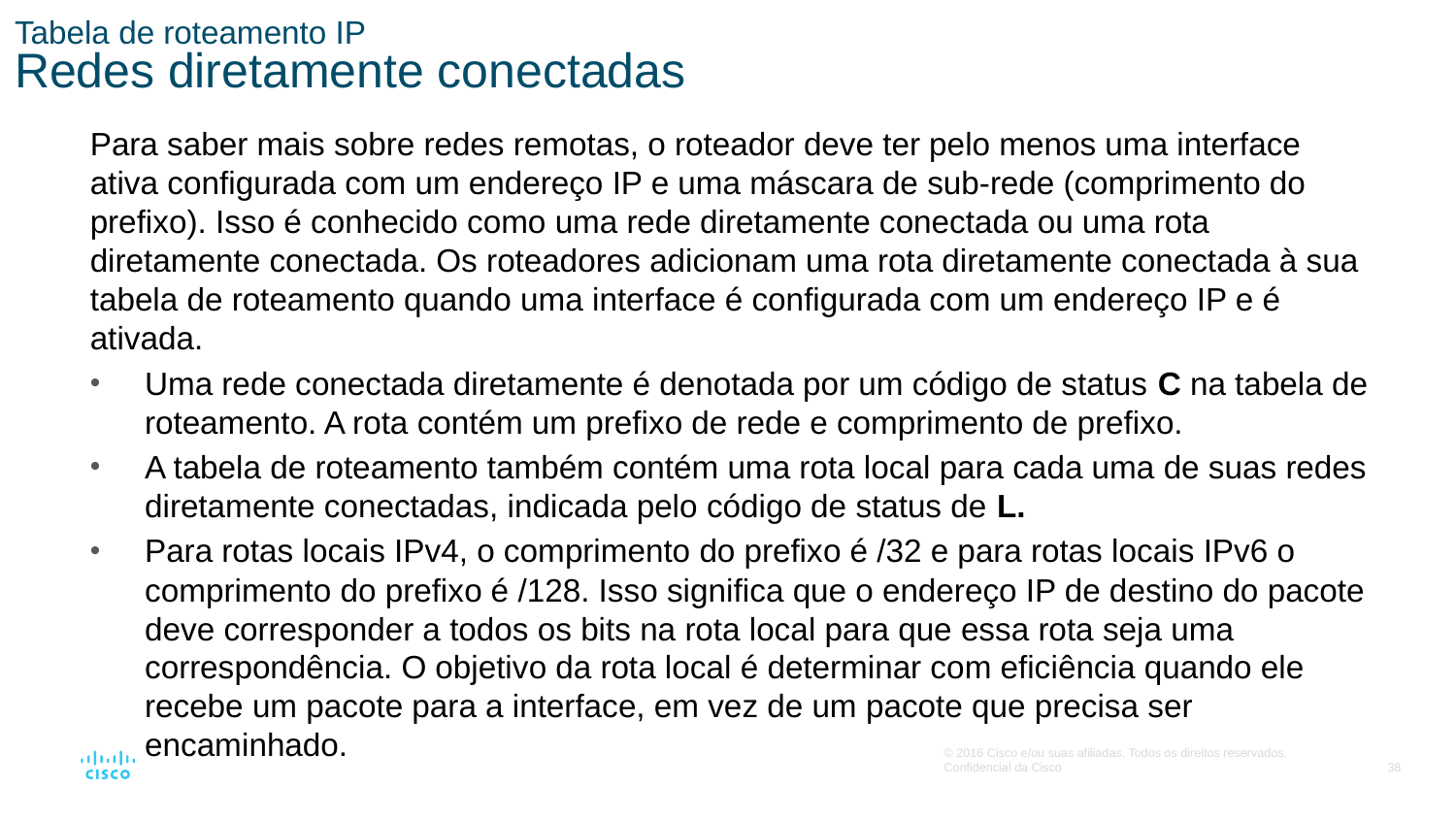

# Tabela de roteamento IP Redes diretamente conectadas
Para saber mais sobre redes remotas, o roteador deve ter pelo menos uma interface ativa configurada com um endereço IP e uma máscara de sub-rede (comprimento do prefixo). Isso é conhecido como uma rede diretamente conectada ou uma rota diretamente conectada. Os roteadores adicionam uma rota diretamente conectada à sua tabela de roteamento quando uma interface é configurada com um endereço IP e é ativada.
Uma rede conectada diretamente é denotada por um código de status C na tabela de roteamento. A rota contém um prefixo de rede e comprimento de prefixo.
A tabela de roteamento também contém uma rota local para cada uma de suas redes diretamente conectadas, indicada pelo código de status de L.
Para rotas locais IPv4, o comprimento do prefixo é /32 e para rotas locais IPv6 o comprimento do prefixo é /128. Isso significa que o endereço IP de destino do pacote deve corresponder a todos os bits na rota local para que essa rota seja uma correspondência. O objetivo da rota local é determinar com eficiência quando ele recebe um pacote para a interface, em vez de um pacote que precisa ser encaminhado.